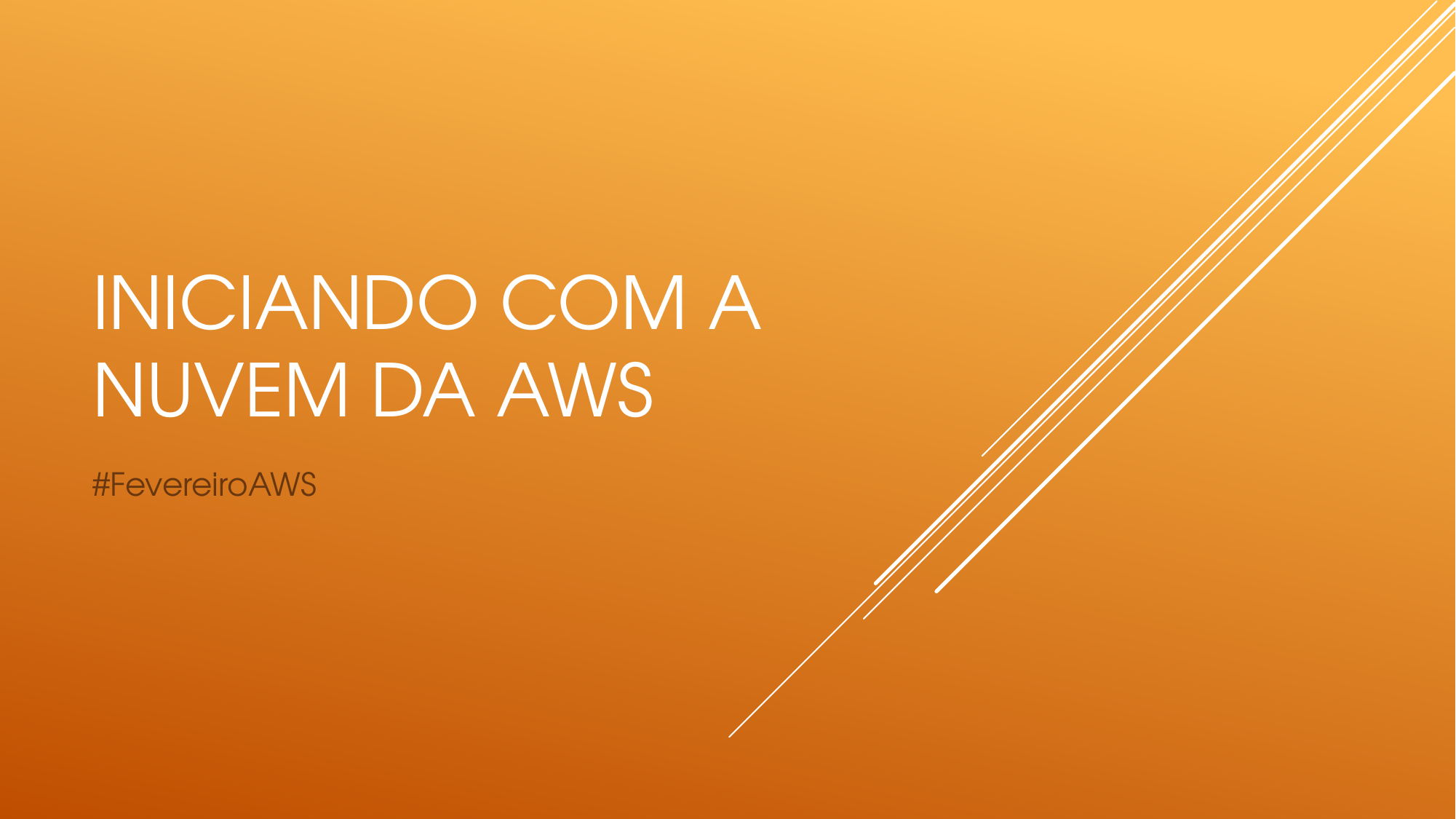

# Iniciando com a nuvem da AWS
#FevereiroAWS